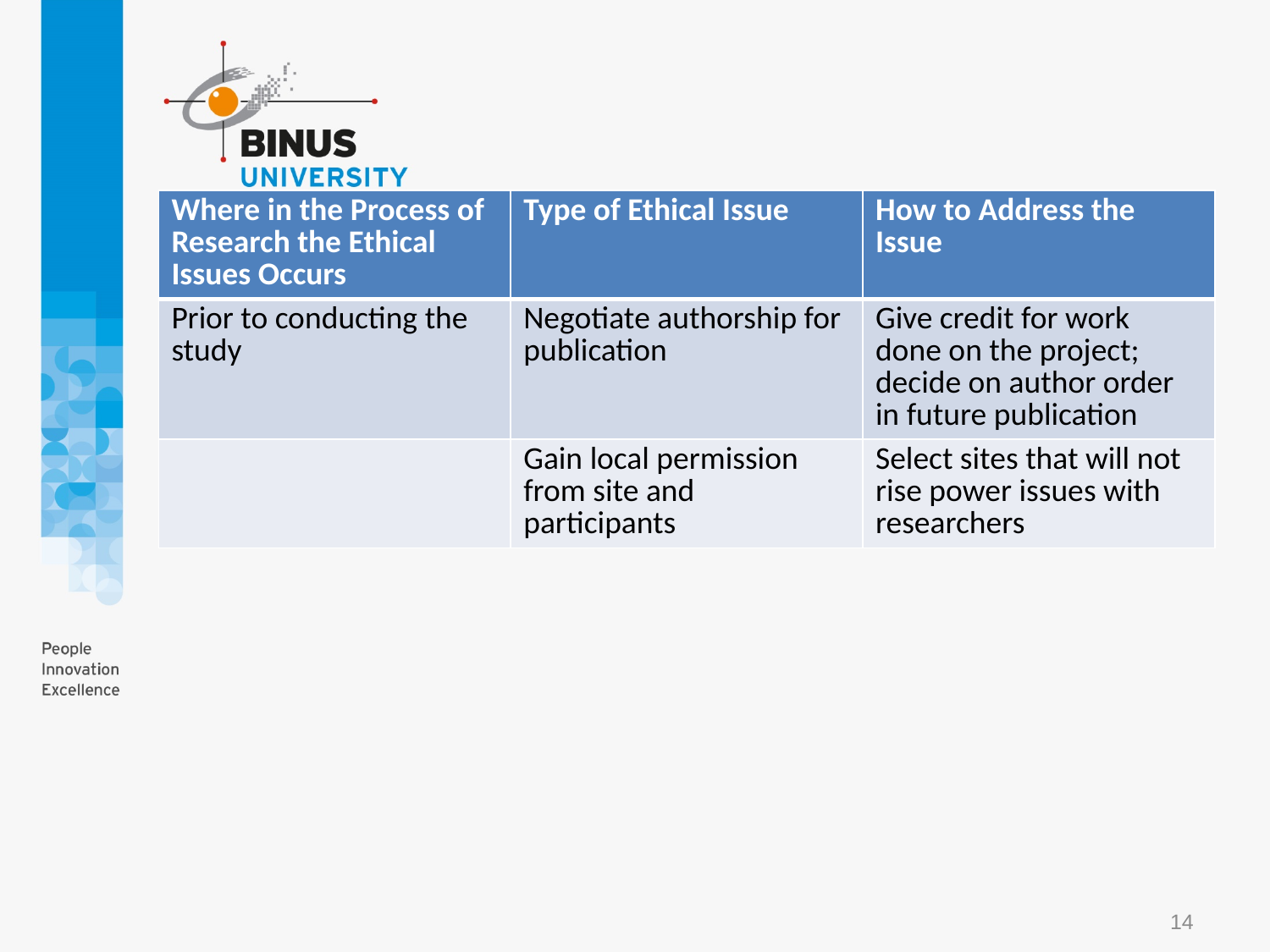

| Where in the Process of Research the Ethical Issues Occurs | Type of Ethical Issue | How to Address the Issue |
| --- | --- | --- |
| Prior to conducting the study | Negotiate authorship for publication | Give credit for work done on the project; decide on author order in future publication |
|  | Gain local permission from site and participants | Select sites that will not rise power issues with researchers |

14